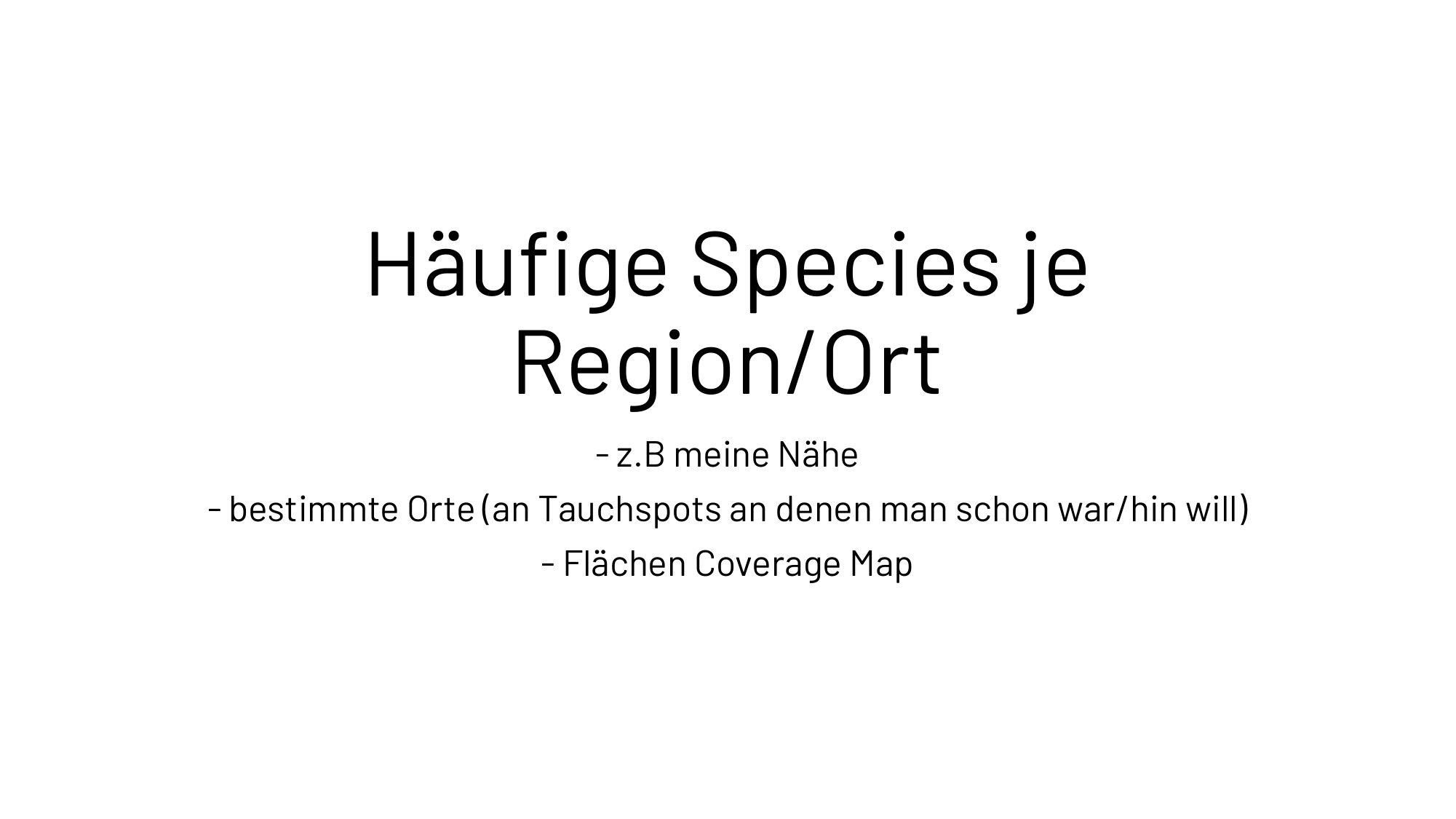

# Häufige Species je Region/Ort
- z.B meine Nähe
- bestimmte Orte (an Tauchspots an denen man schon war/hin will)
- Flächen Coverage Map